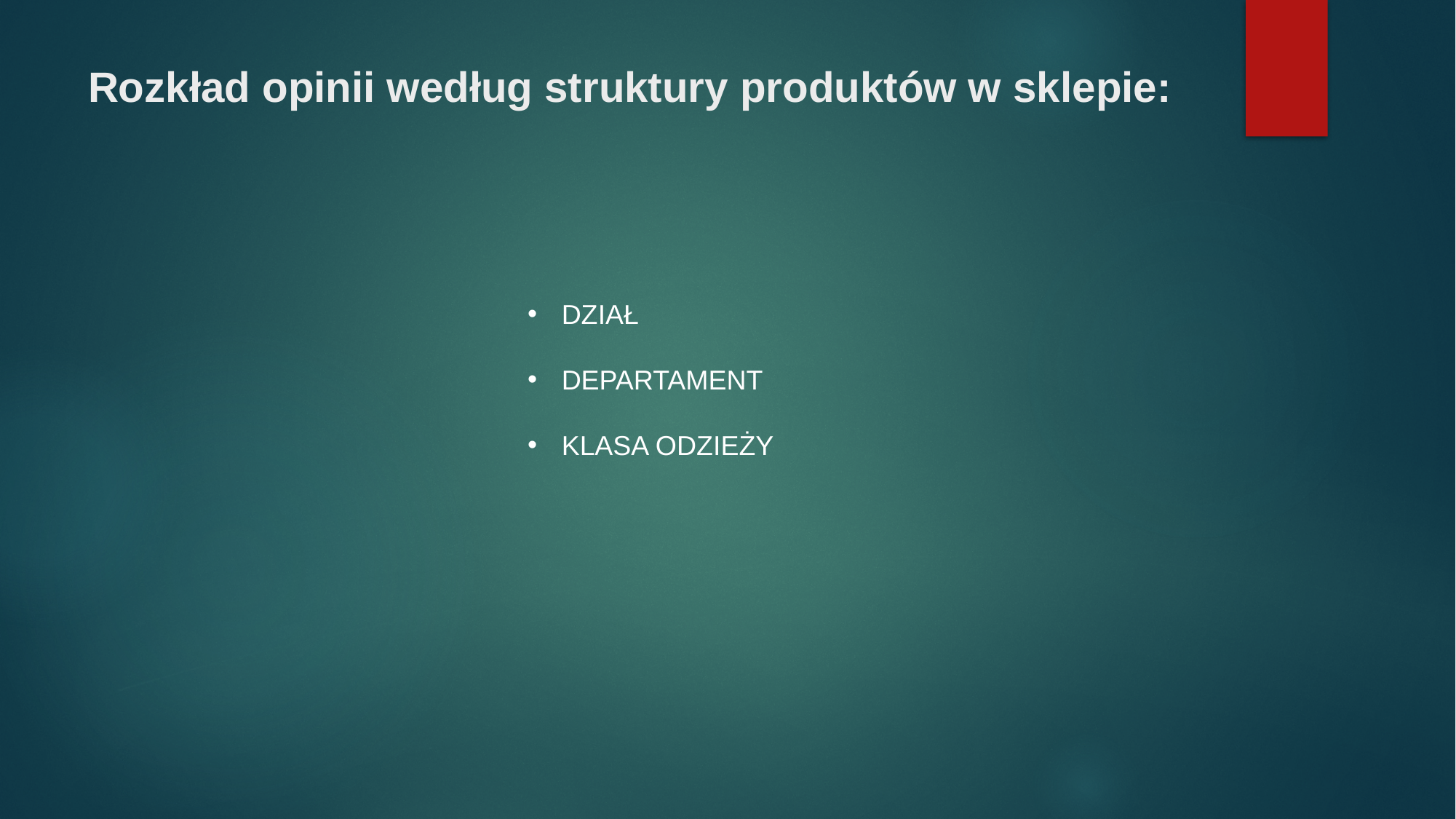

# Rozkład opinii według struktury produktów w sklepie:
DZIAŁ

DEPARTAMENT

KLASA ODZIEŻY